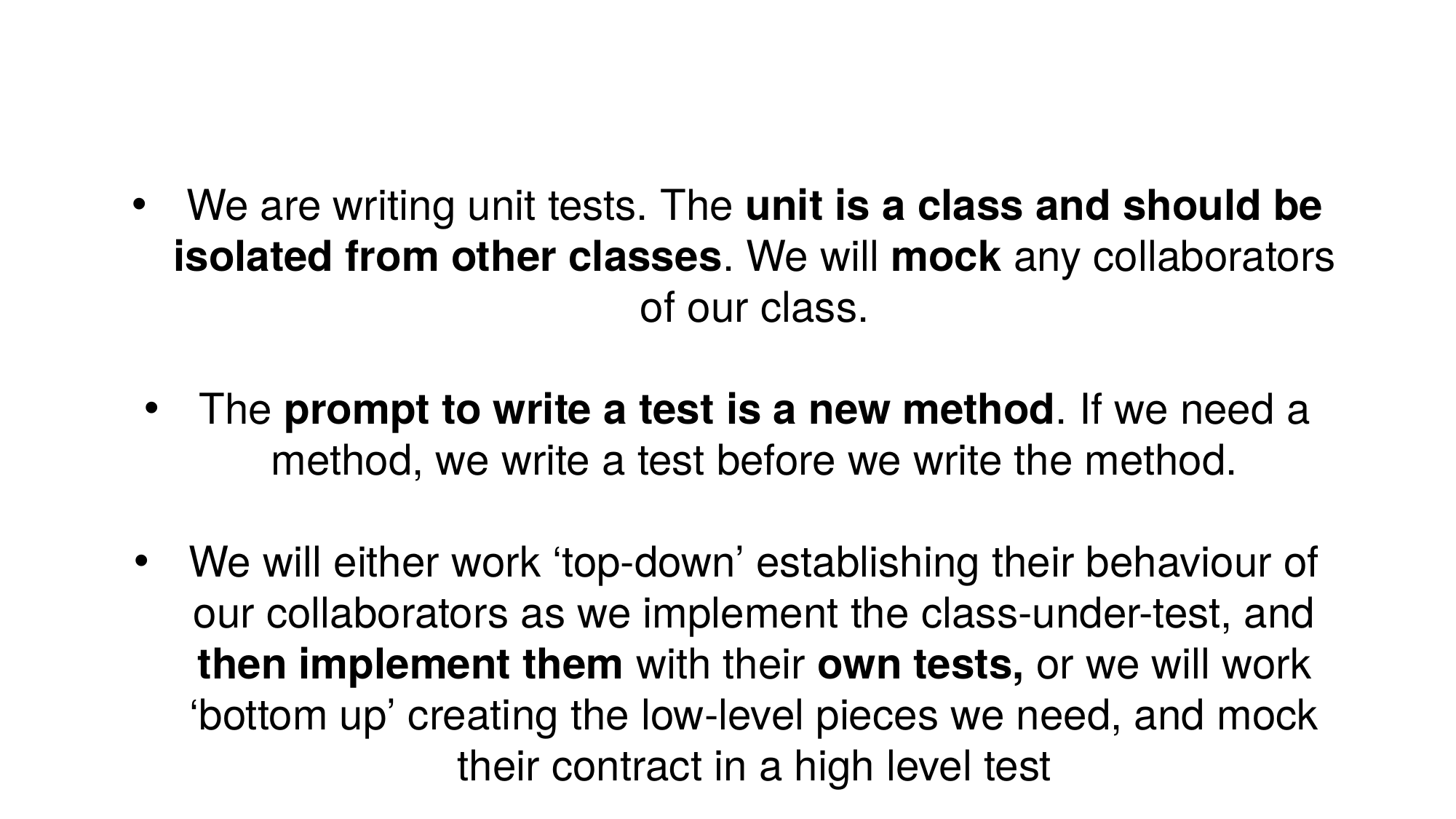

We are writing unit tests. The unit is a class and should be isolated from other classes. We will mock any collaborators of our class.

The prompt to write a test is a new method. If we need a method, we write a test before we write the method.

We will either work ‘top-down’ establishing their behaviour of our collaborators as we implement the class-under-test, and then implement them with their own tests, or we will work ‘bottom up’ creating the low-level pieces we need, and mock their contract in a high level test